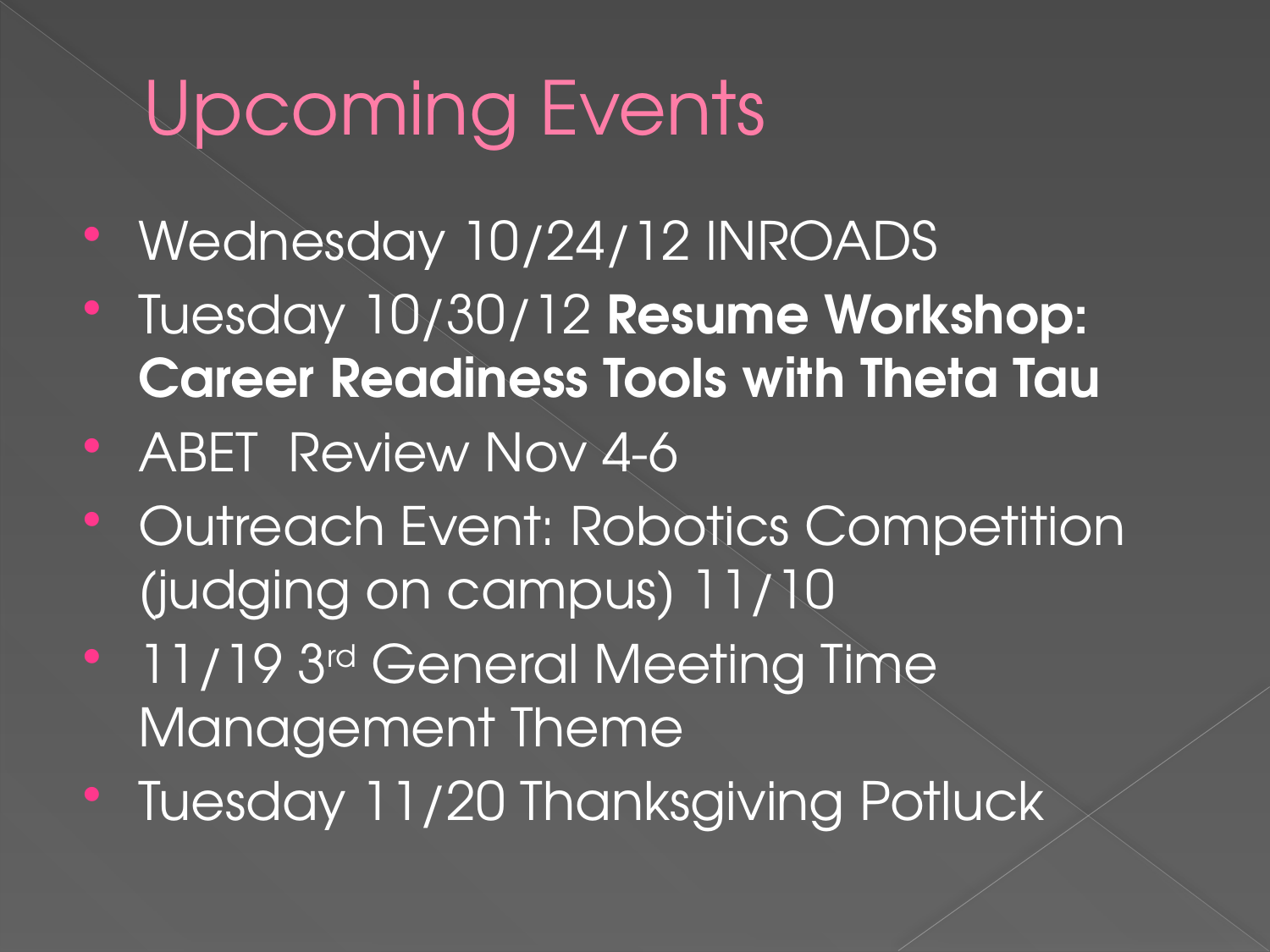

# Upcoming Events
Wednesday 10/24/12 INROADS
Tuesday 10/30/12 Resume Workshop: Career Readiness Tools with Theta Tau
ABET  Review Nov 4-6
Outreach Event: Robotics Competition  (judging on campus) 11/10
11/19 3rd General Meeting Time Management Theme
Tuesday 11/20 Thanksgiving Potluck